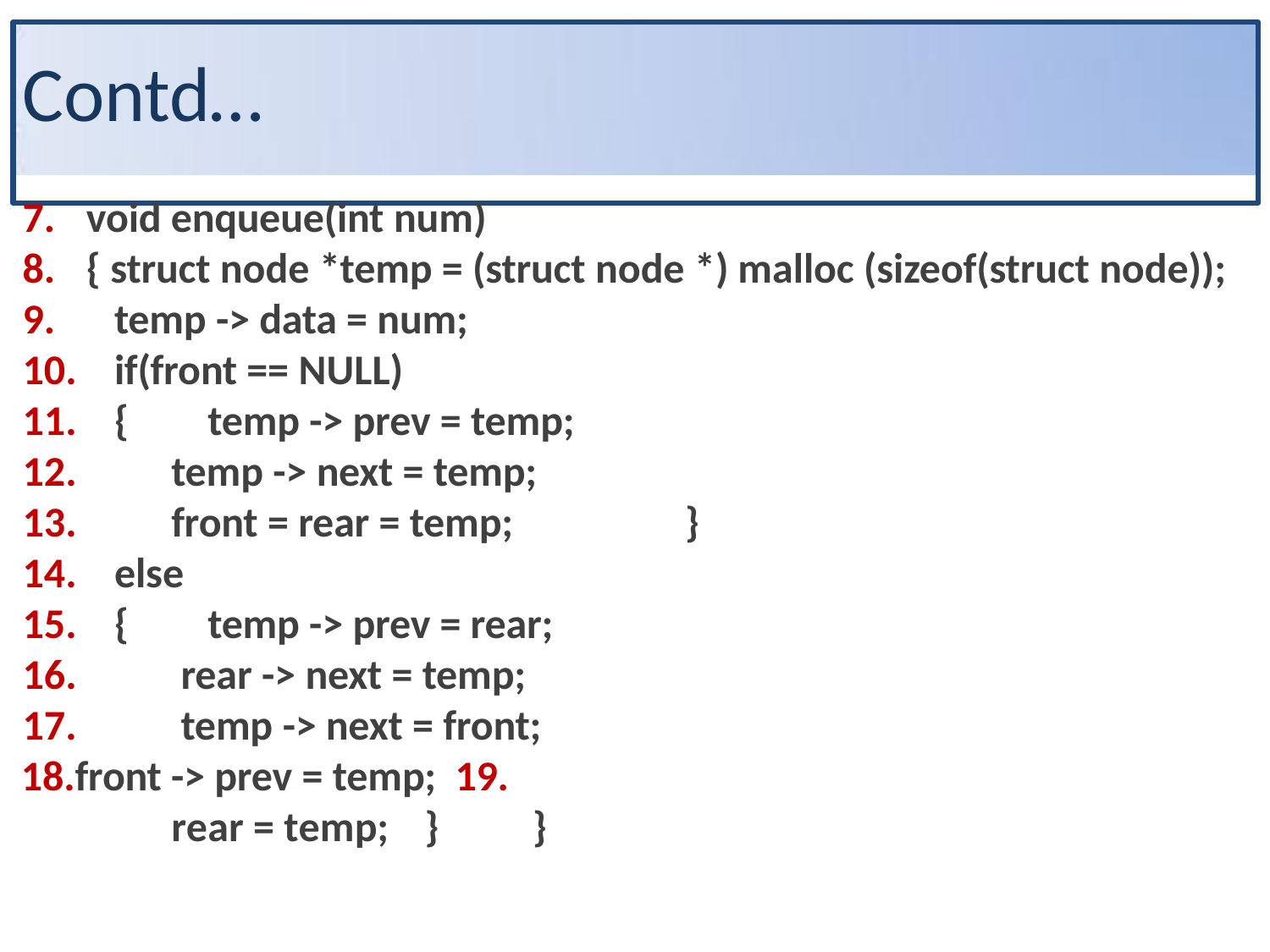

# Contd…
void enqueue(int num)
{ struct node *temp = (struct node *) malloc (sizeof(struct node));
temp -> data = num;
if(front == NULL)
{	temp -> prev = temp;
temp -> next = temp;
front = rear = temp;	}
else
{	temp -> prev = rear;
rear -> next = temp;
temp -> next = front;
front -> prev = temp;  19.
rear = temp;	}	}